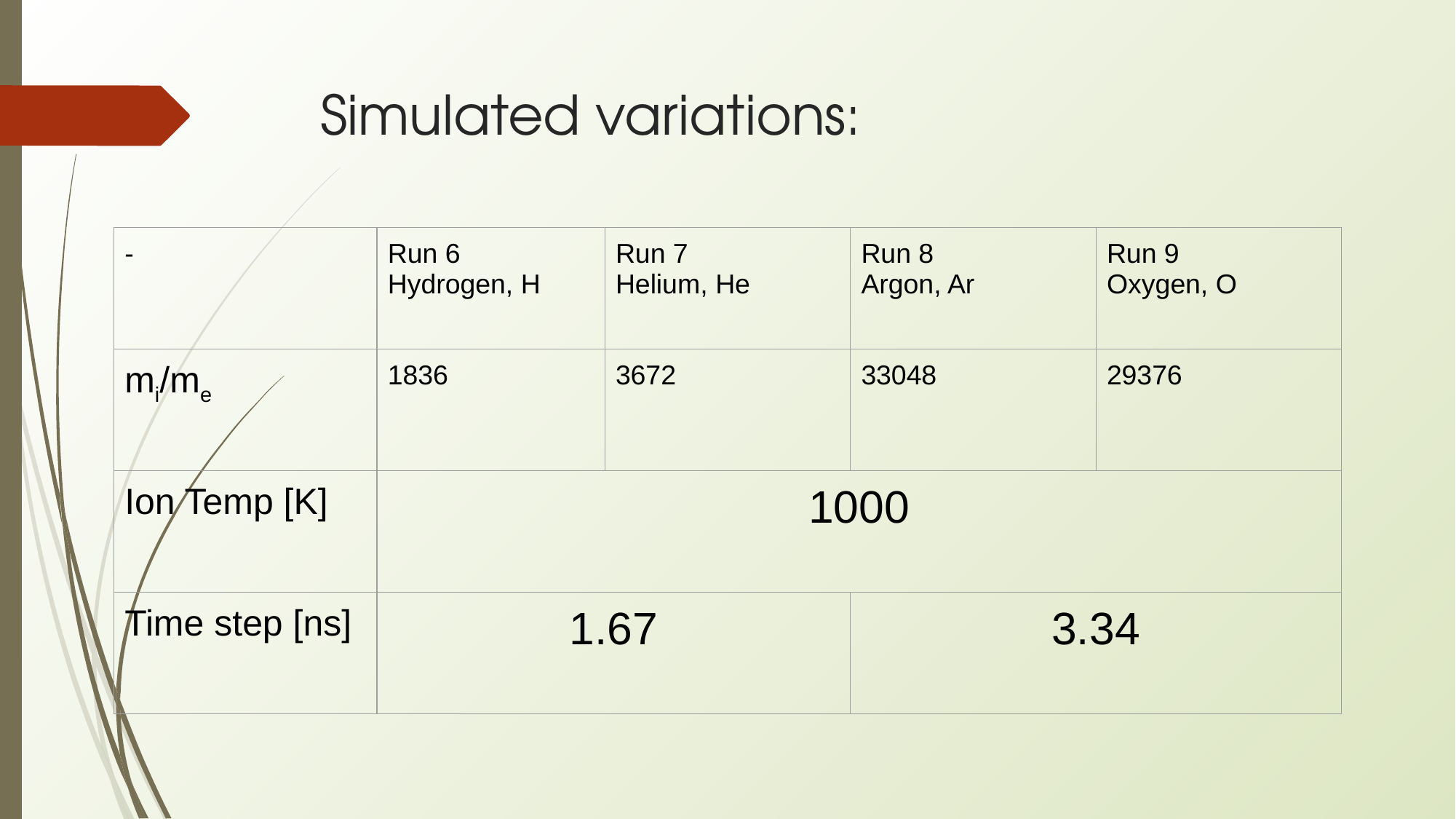

# Simulated variations:
| - | Run 6 Hydrogen, H | Run 7 Helium, He | Run 8 Argon, Ar | Run 9 Oxygen, O |
| --- | --- | --- | --- | --- |
| mi/me | 1836 | 3672 | 33048 | 29376 |
| Ion Temp [K] | 1000 |  |  |  |
| Time step [ns] | 1.67 |  | 3.34 |  |